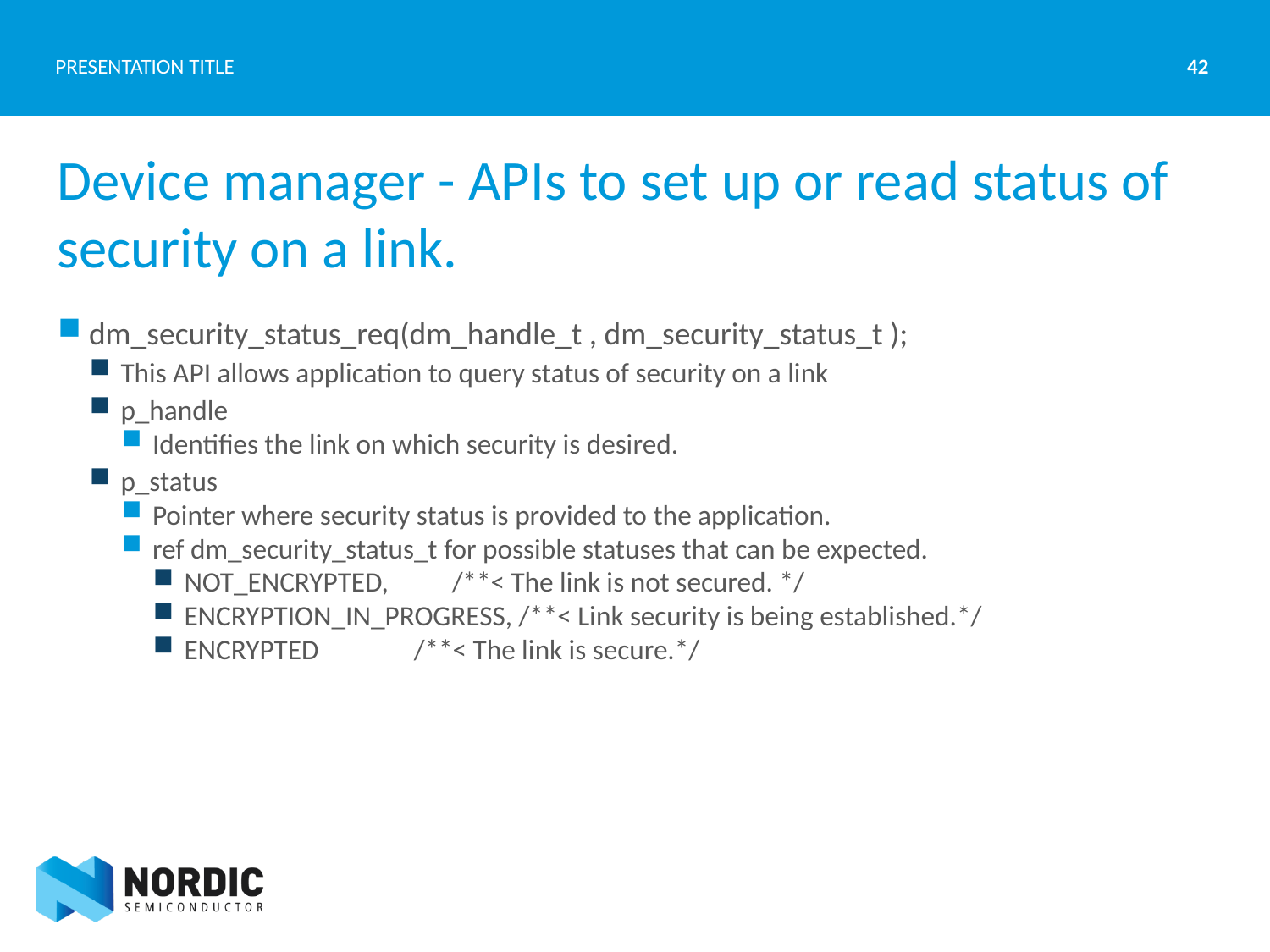

42
PRESENTATION TITLE
# Device manager - APIs to set up or read status of security on a link.
dm_security_status_req(dm_handle_t , dm_security_status_t );
This API allows application to query status of security on a link
p_handle
Identifies the link on which security is desired.
p_status
Pointer where security status is provided to the application.
ref dm_security_status_t for possible statuses that can be expected.
NOT_ENCRYPTED,          /**< The link is not secured. */
ENCRYPTION_IN_PROGRESS, /**< Link security is being established.*/
ENCRYPTED               /**< The link is secure.*/